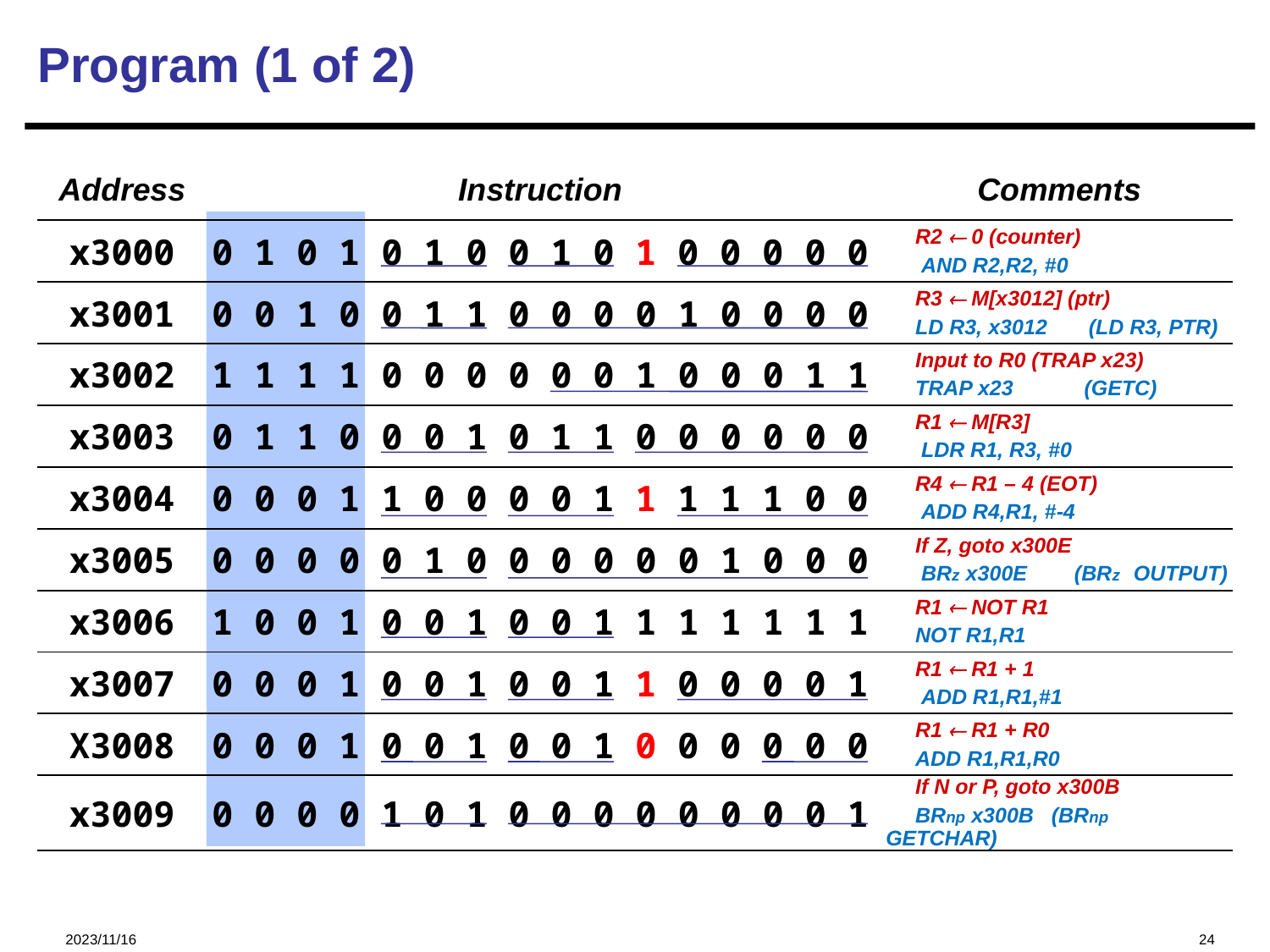

Program (1 of 2)
| Address | Instruction | Comments |
| --- | --- | --- |
| x3000 | 0 1 0 1 0 1 0 0 1 0 1 0 0 0 0 0 | R2 ← 0 (counter) AND R2,R2, #0 |
| x3001 | 0 0 1 0 0 1 1 0 0 0 0 1 0 0 0 0 | R3 ← M[x3012] (ptr) LD R3, x3012 (LD R3, PTR) |
| x3002 | 1 1 1 1 0 0 0 0 0 0 1 0 0 0 1 1 | Input to R0 (TRAP x23) TRAP x23 (GETC) |
| x3003 | 0 1 1 0 0 0 1 0 1 1 0 0 0 0 0 0 | R1 ← M[R3] LDR R1, R3, #0 |
| x3004 | 0 0 0 1 1 0 0 0 0 1 1 1 1 1 0 0 | R4 ← R1 – 4 (EOT) ADD R4,R1, #-4 |
| x3005 | 0 0 0 0 0 1 0 0 0 0 0 0 1 0 0 0 | If Z, goto x300E BRz x300E (BRz OUTPUT) |
| x3006 | 1 0 0 1 0 0 1 0 0 1 1 1 1 1 1 1 | R1 ← NOT R1 NOT R1,R1 |
| x3007 | 0 0 0 1 0 0 1 0 0 1 1 0 0 0 0 1 | R1 ← R1 + 1 ADD R1,R1,#1 |
| X3008 | 0 0 0 1 0 0 1 0 0 1 0 0 0 0 0 0 | R1 ← R1 + R0 ADD R1,R1,R0 |
| x3009 | 0 0 0 0 1 0 1 0 0 0 0 0 0 0 0 1 | If N or P, goto x300B BRnp x300B (BRnp GETCHAR) |

2023/11/16
24